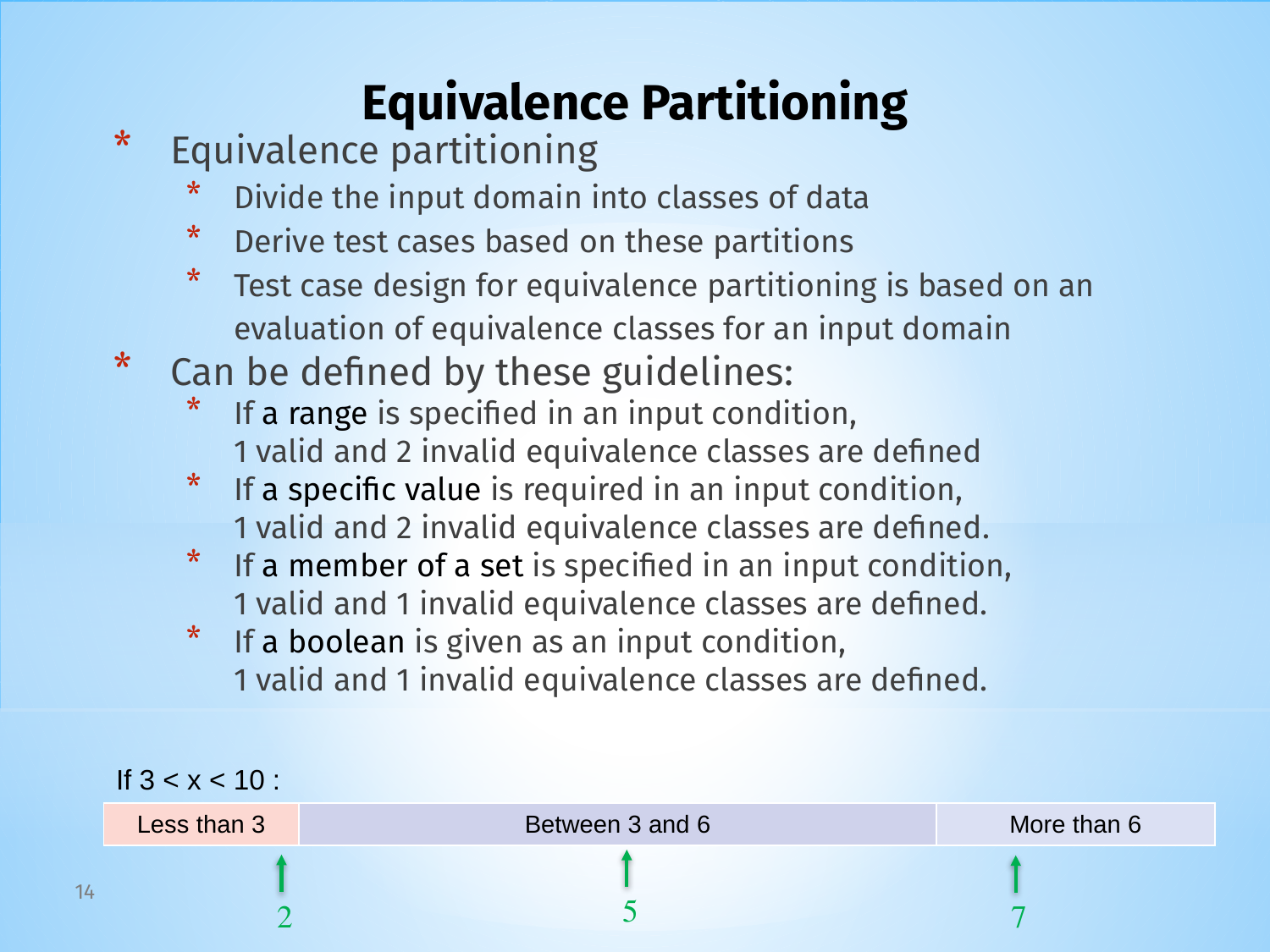

# Equivalence Partitioning
Equivalence partitioning
Divide the input domain into classes of data
Derive test cases based on these partitions
Test case design for equivalence partitioning is based on an evaluation of equivalence classes for an input domain
Can be defined by these guidelines:
If a range is specified in an input condition,
1 valid and 2 invalid equivalence classes are defined
If a specific value is required in an input condition,
1 valid and 2 invalid equivalence classes are defined.
If a member of a set is specified in an input condition,
1 valid and 1 invalid equivalence classes are defined.
If a boolean is given as an input condition,
1 valid and 1 invalid equivalence classes are defined.
If 3 < x < 10 :
| Less than 3 | Between 3 and 6 | More than 6 |
| --- | --- | --- |
5
2
7
14